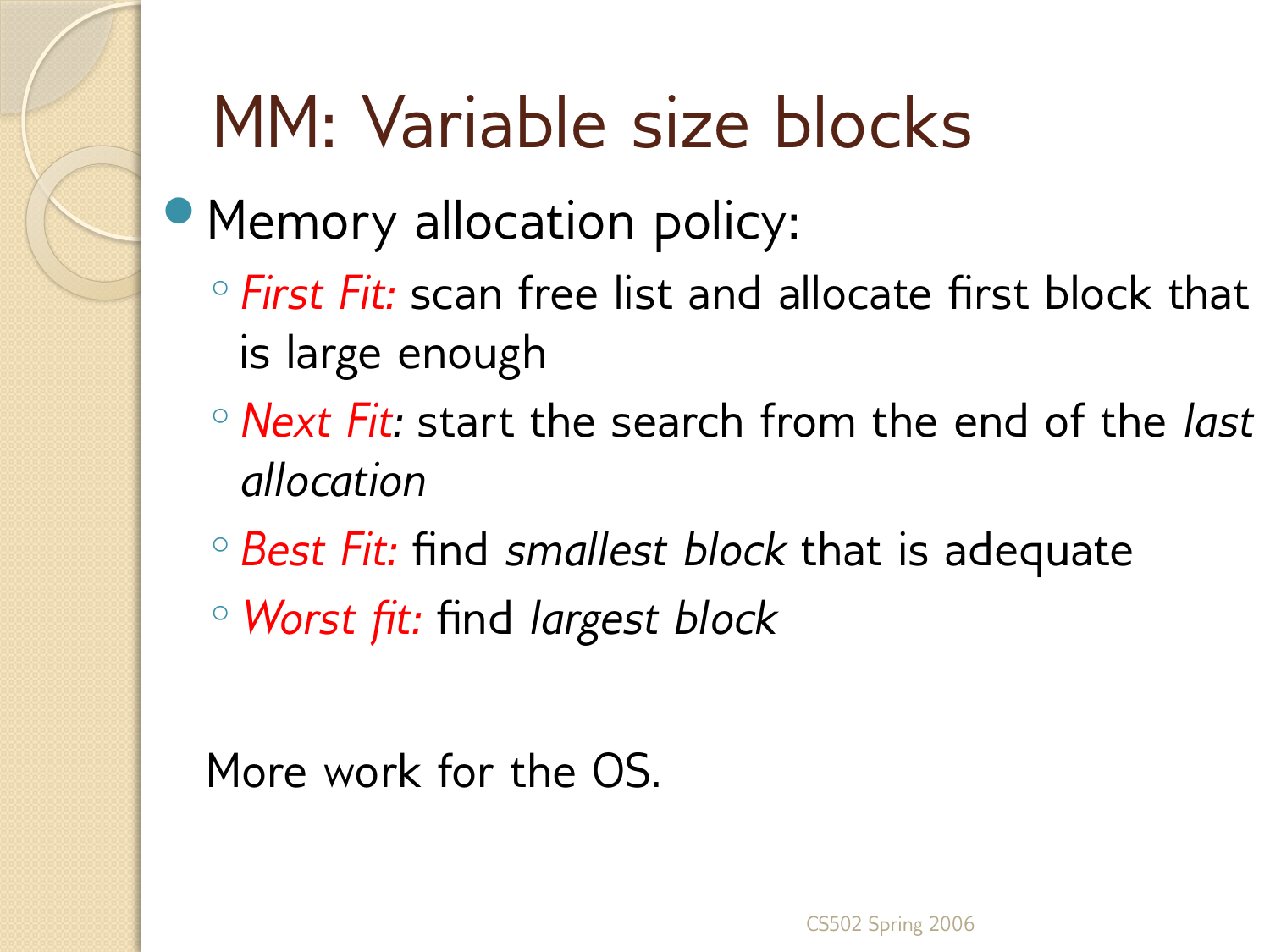

# MM: Variable size blocks
Memory allocation policy:
First Fit: scan free list and allocate first block that is large enough
Next Fit: start the search from the end of the last allocation
Best Fit: find smallest block that is adequate
Worst fit: find largest block

More work for the OS.

CS502 Spring 2006